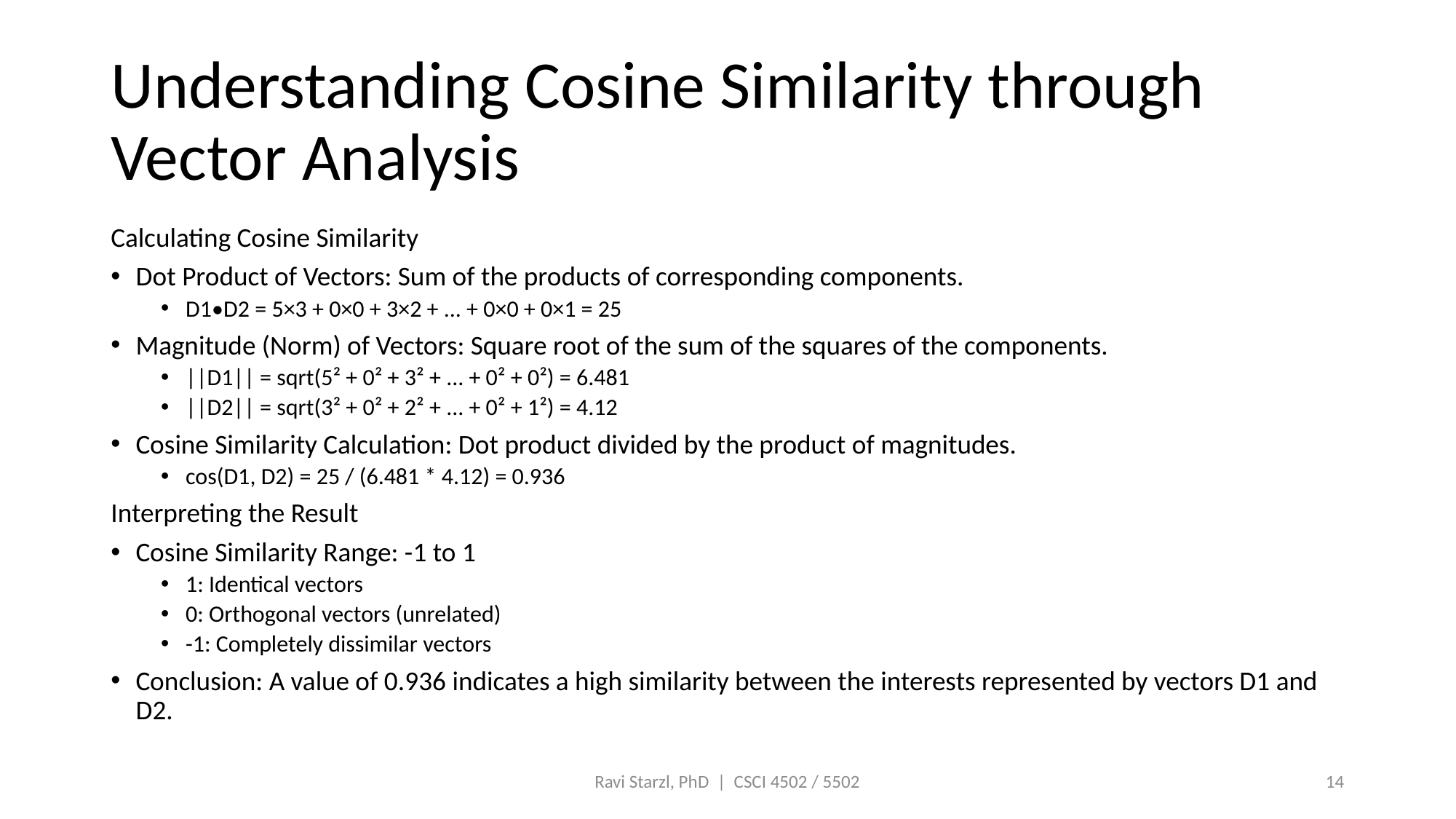

# Understanding Cosine Similarity through Vector Analysis
Calculating Cosine Similarity
Dot Product of Vectors: Sum of the products of corresponding components.
D1•D2 = 5×3 + 0×0 + 3×2 + ... + 0×0 + 0×1 = 25
Magnitude (Norm) of Vectors: Square root of the sum of the squares of the components.
||D1|| = sqrt(5² + 0² + 3² + ... + 0² + 0²) = 6.481
||D2|| = sqrt(3² + 0² + 2² + ... + 0² + 1²) = 4.12
Cosine Similarity Calculation: Dot product divided by the product of magnitudes.
cos(D1, D2) = 25 / (6.481 * 4.12) = 0.936
Interpreting the Result
Cosine Similarity Range: -1 to 1
1: Identical vectors
0: Orthogonal vectors (unrelated)
-1: Completely dissimilar vectors
Conclusion: A value of 0.936 indicates a high similarity between the interests represented by vectors D1 and D2.
Ravi Starzl, PhD  |  CSCI 4502 / 5502
14